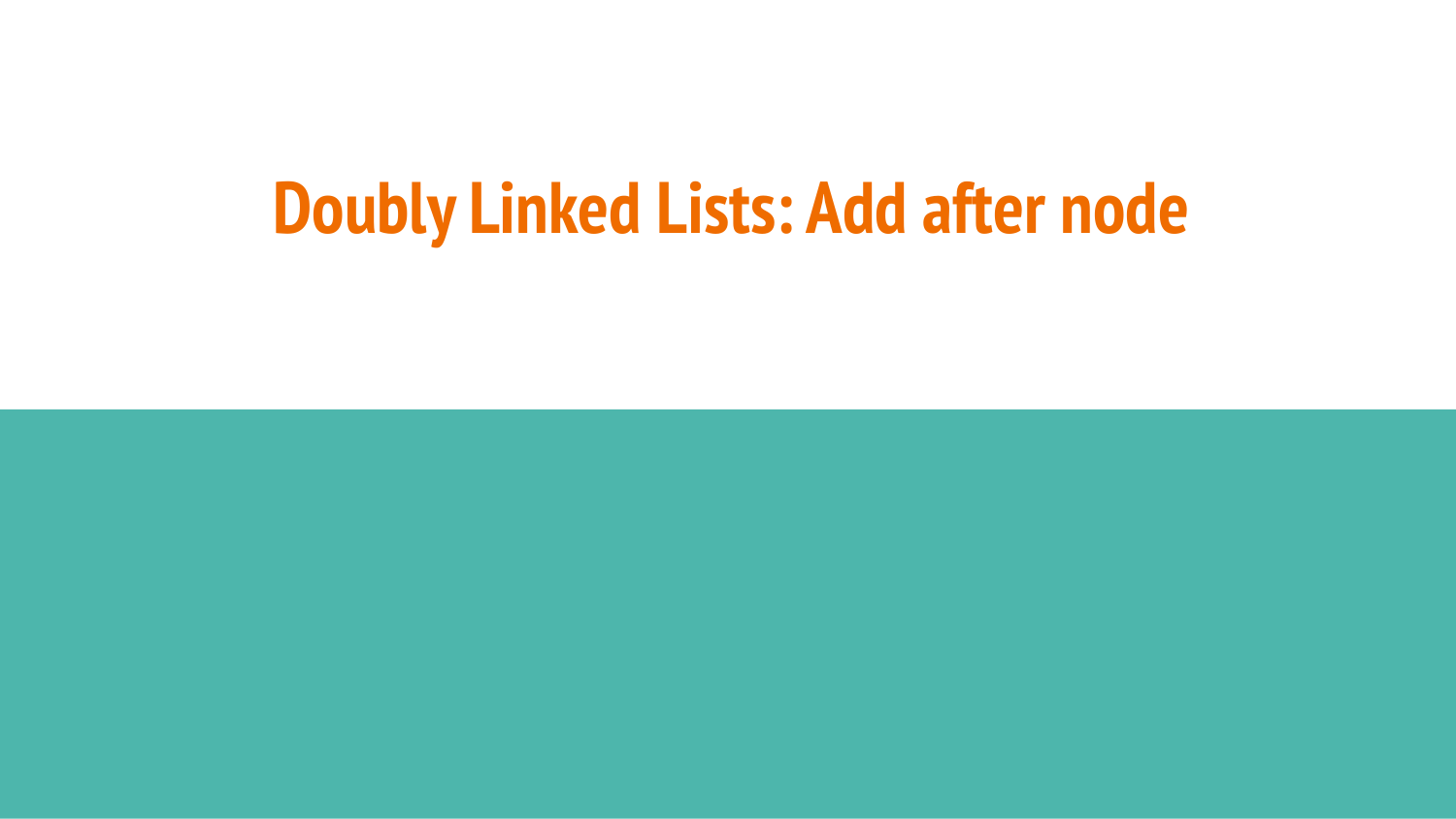

# Doubly Linked Lists: Add after node